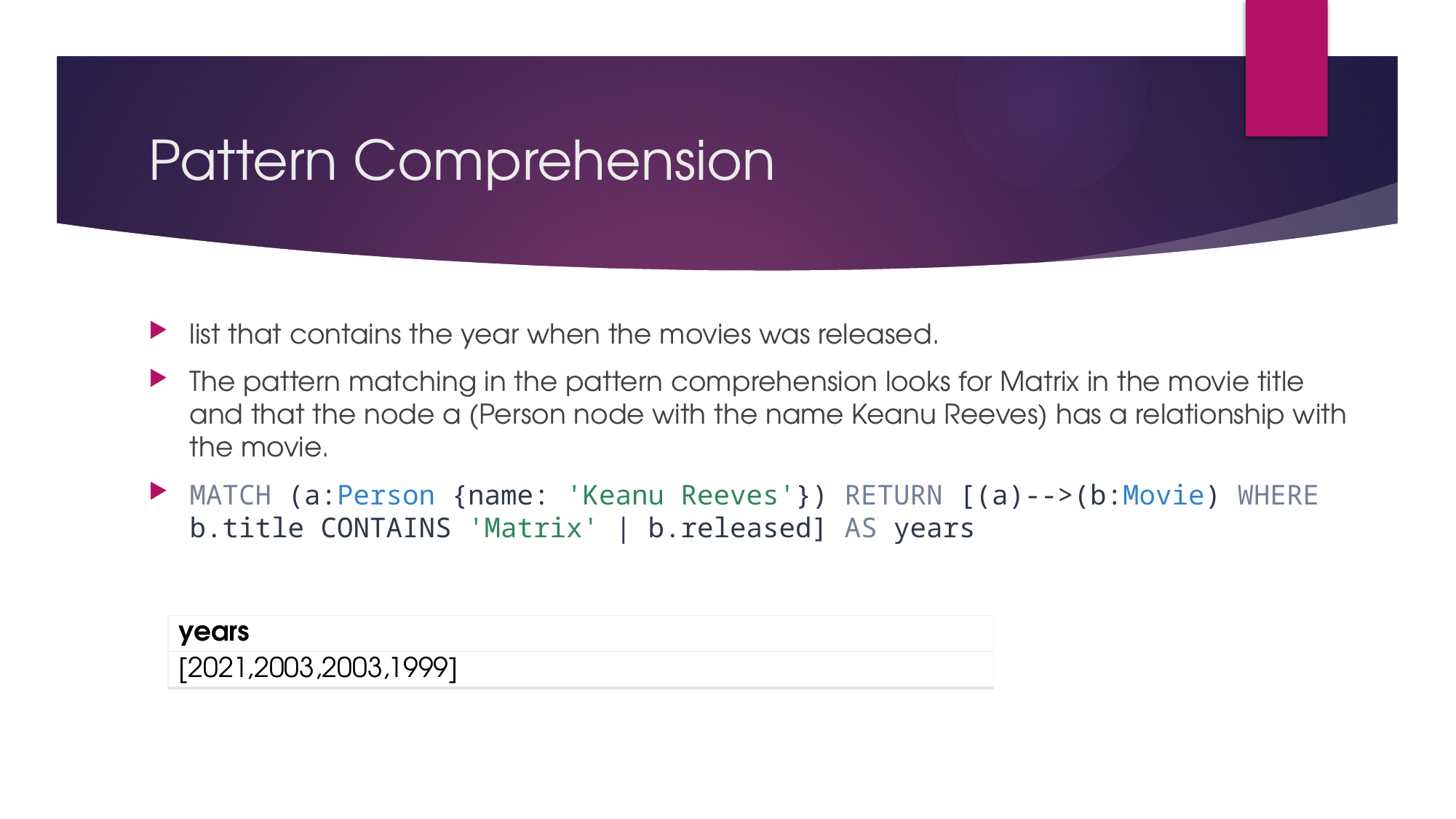

# Pattern Comprehension
list that contains the year when the movies was released.
The pattern matching in the pattern comprehension looks for Matrix in the movie title and that the node a (Person node with the name Keanu Reeves) has a relationship with the movie.
MATCH (a:Person {name: 'Keanu Reeves'}) RETURN [(a)-->(b:Movie) WHERE b.title CONTAINS 'Matrix' | b.released] AS years
| years |
| --- |
| [2021,2003,2003,1999] |